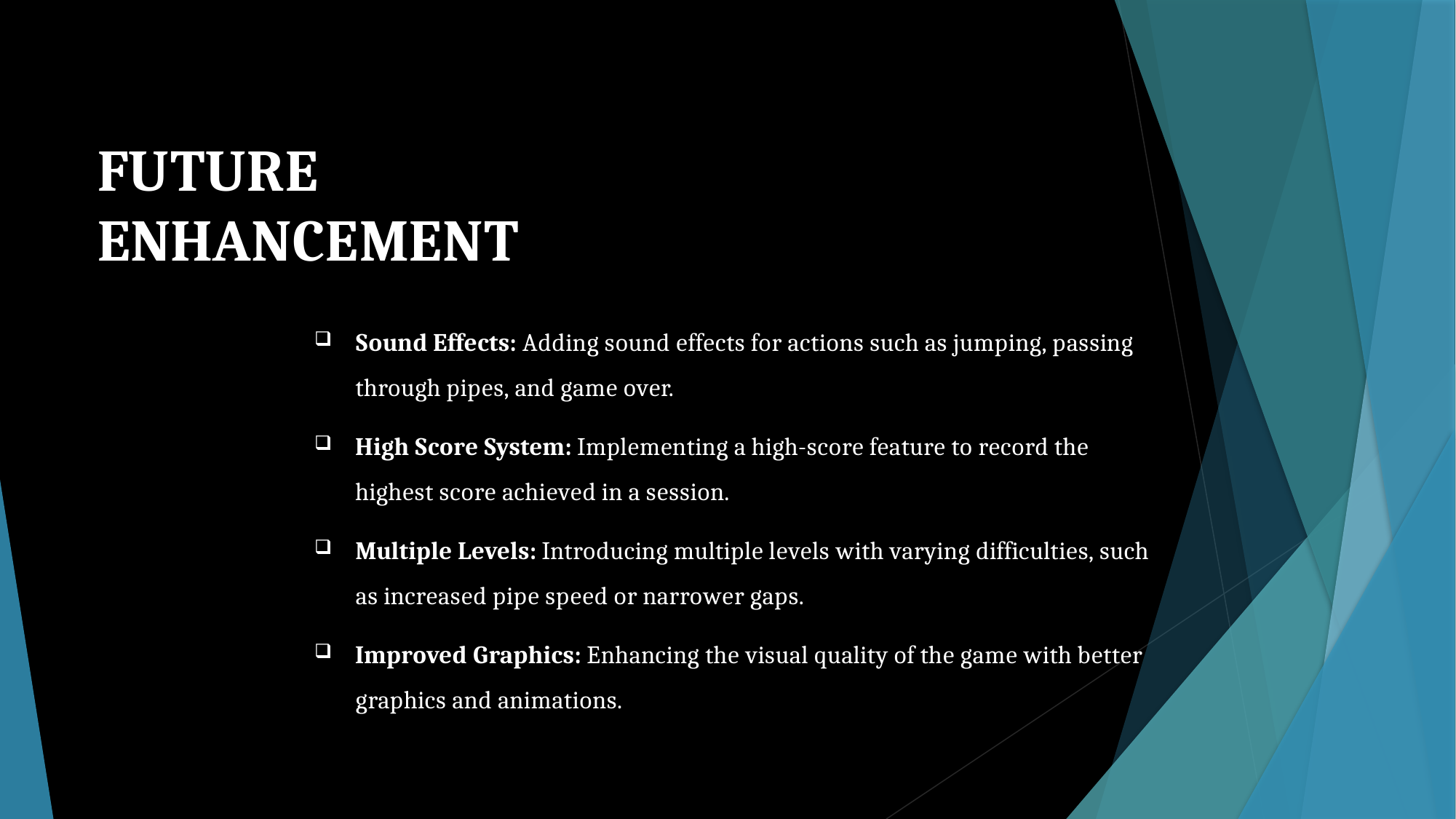

# FUTURE ENHANCEMENT
Sound Effects: Adding sound effects for actions such as jumping, passing through pipes, and game over.
High Score System: Implementing a high-score feature to record the highest score achieved in a session.
Multiple Levels: Introducing multiple levels with varying difficulties, such as increased pipe speed or narrower gaps.
Improved Graphics: Enhancing the visual quality of the game with better graphics and animations.